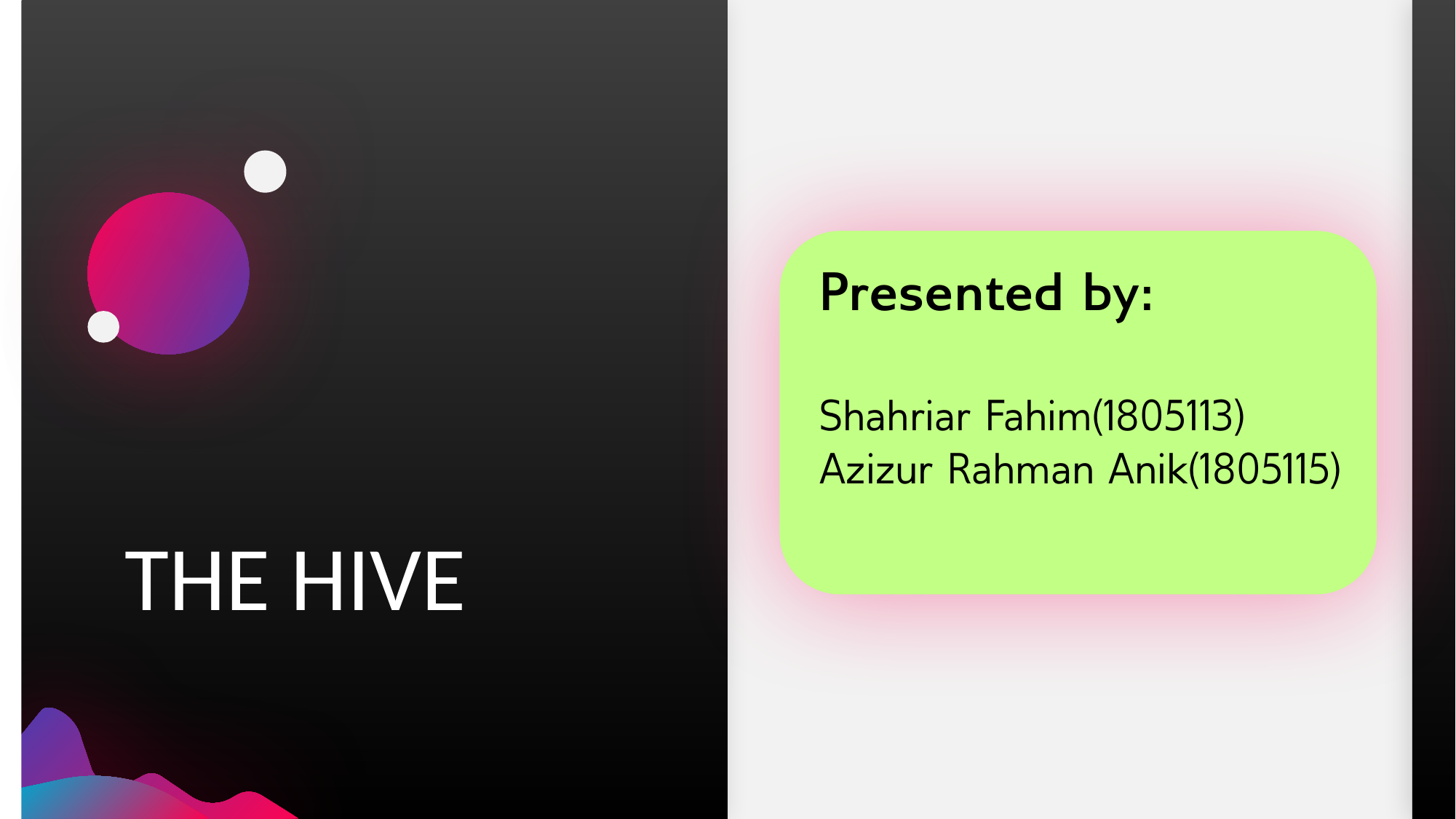

Presented by:

Shahriar Fahim(1805113)
Azizur Rahman Anik(1805115)
# THE HIVE